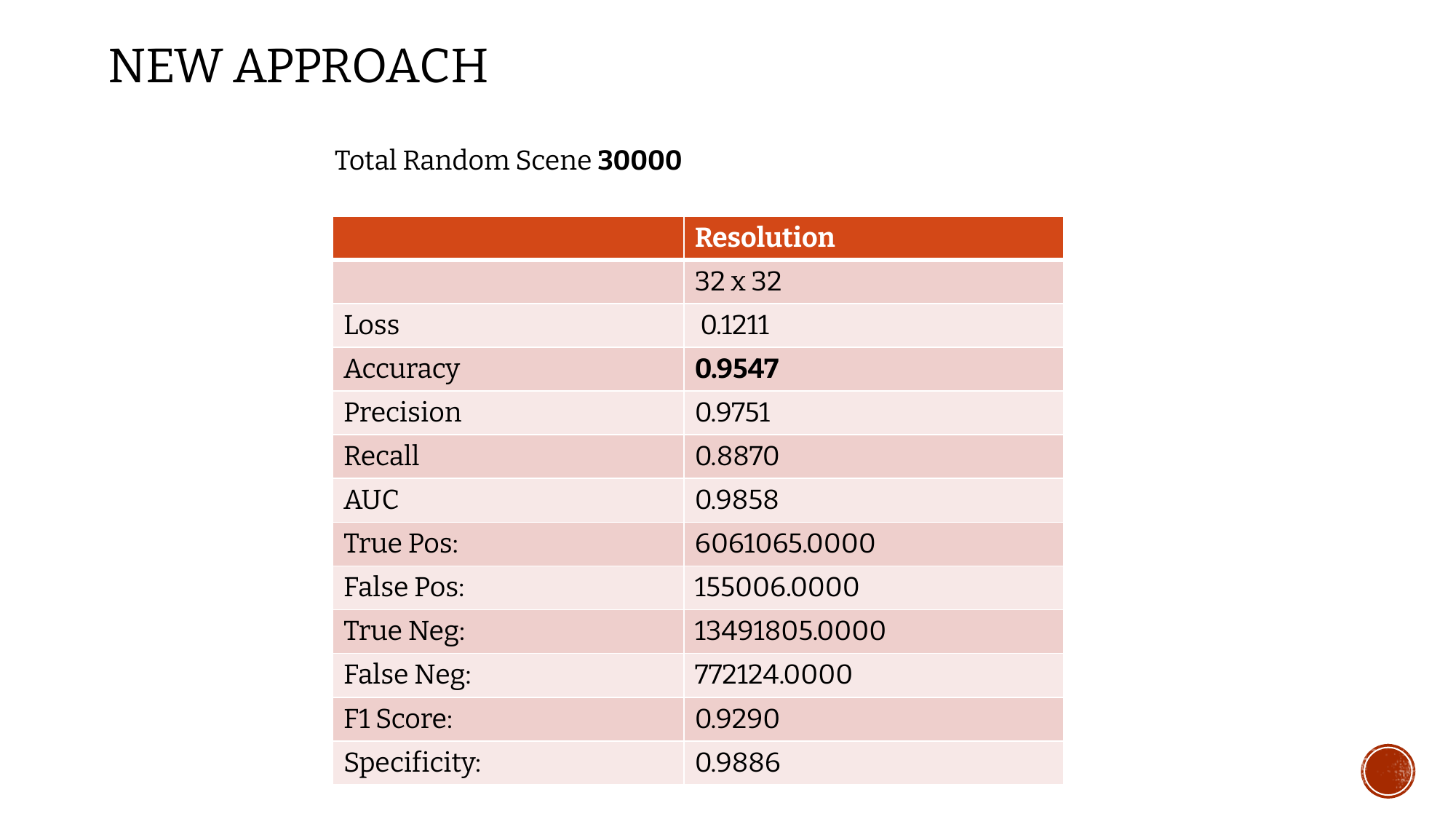

# New approach
Total Random Scene 30000
|  | Resolution |
| --- | --- |
|  | 32 x 32 |
| Loss | 0.1211 |
| Accuracy | 0.9547 |
| Precision | 0.9751 |
| Recall | 0.8870 |
| AUC | 0.9858 |
| True Pos: | 6061065.0000 |
| False Pos: | 155006.0000 |
| True Neg: | 13491805.0000 |
| False Neg: | 772124.0000 |
| F1 Score: | 0.9290 |
| Specificity: | 0.9886 |